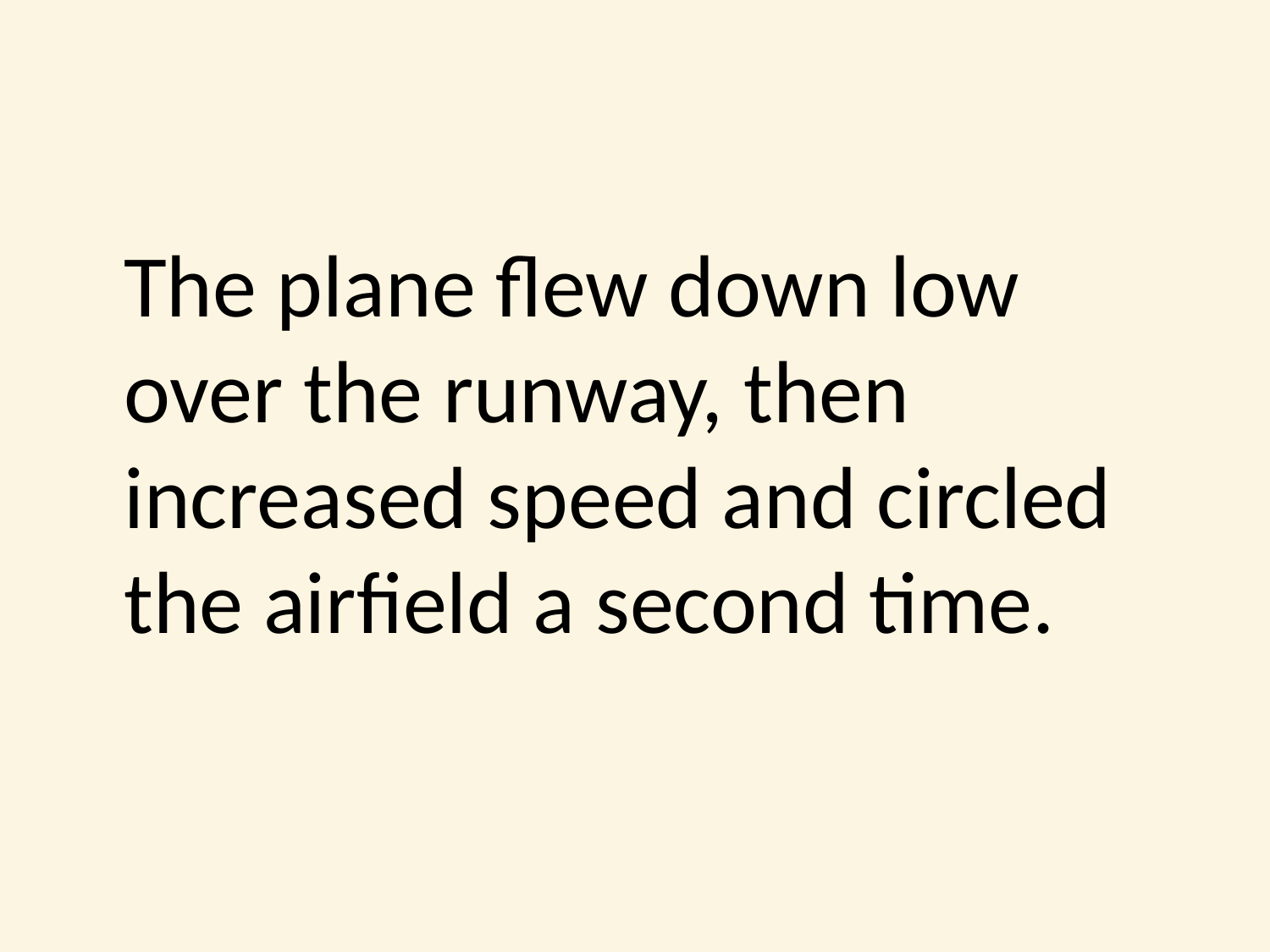

#
	The plane flew down low over the runway, then increased speed and circled the airfield a second time.